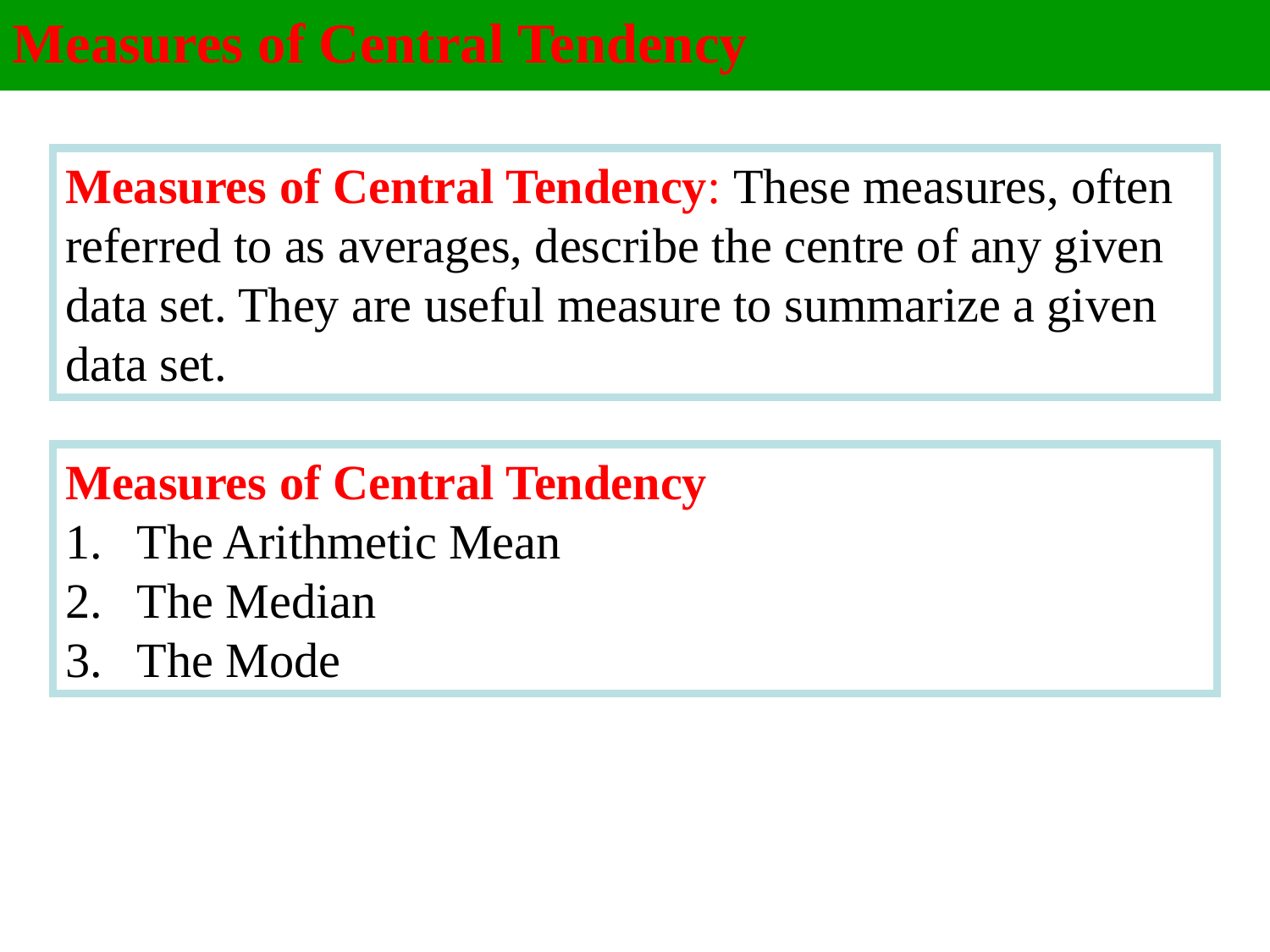

Measures of Central Tendency
Measures of Central Tendency: These measures, often referred to as averages, describe the centre of any given data set. They are useful measure to summarize a given data set.
Measures of Central Tendency
The Arithmetic Mean
The Median
The Mode